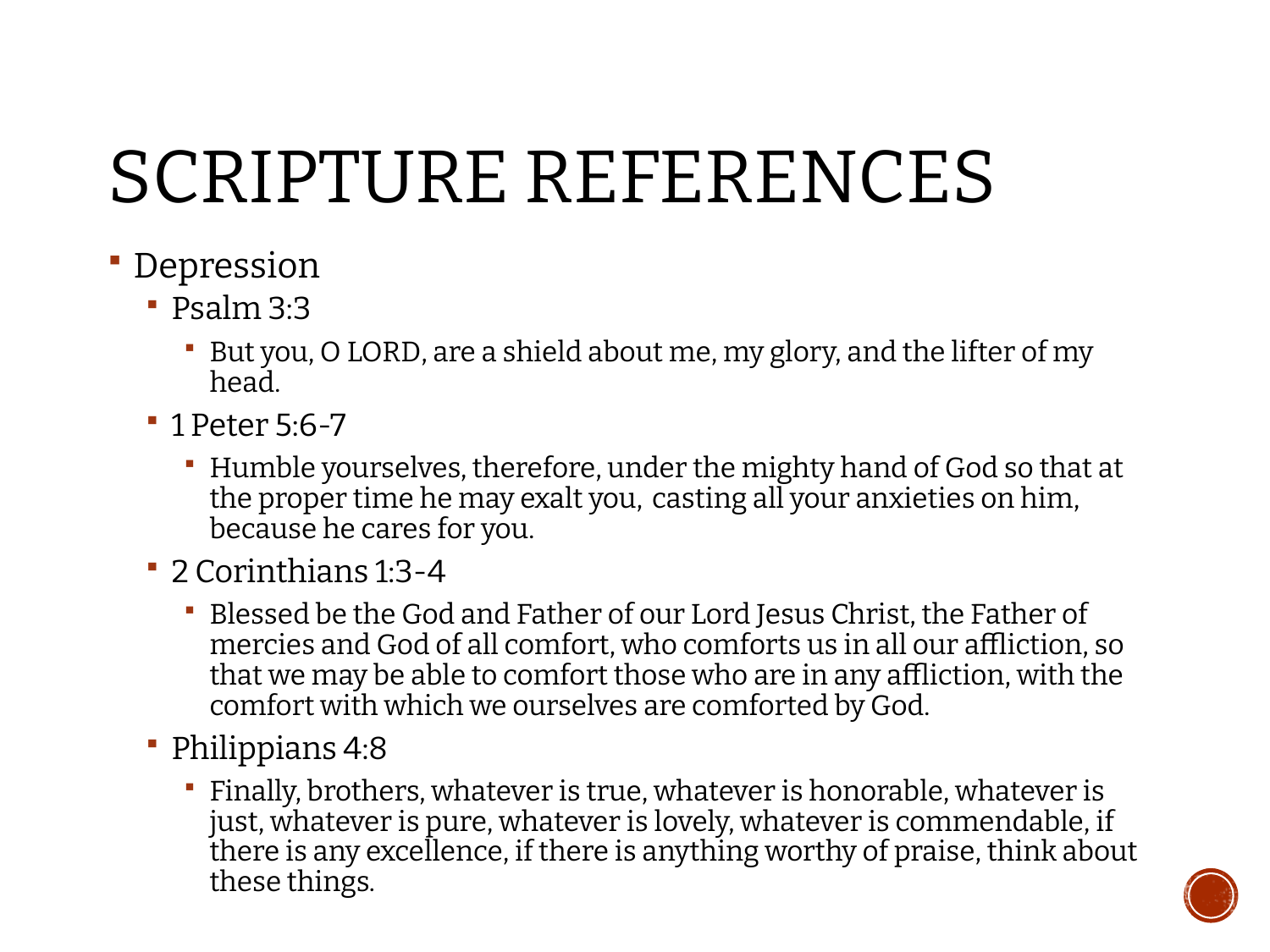

# Scripture References
Depression
Psalm 3:3
But you, O Lord, are a shield about me, my glory, and the lifter of my head.
1 Peter 5:6-7
Humble yourselves, therefore, under the mighty hand of God so that at the proper time he may exalt you,  casting all your anxieties on him, because he cares for you.
2 Corinthians 1:3-4
Blessed be the God and Father of our Lord Jesus Christ, the Father of mercies and God of all comfort, who comforts us in all our affliction, so that we may be able to comfort those who are in any affliction, with the comfort with which we ourselves are comforted by God.
Philippians 4:8
Finally, brothers, whatever is true, whatever is honorable, whatever is just, whatever is pure, whatever is lovely, whatever is commendable, if there is any excellence, if there is anything worthy of praise, think about these things.